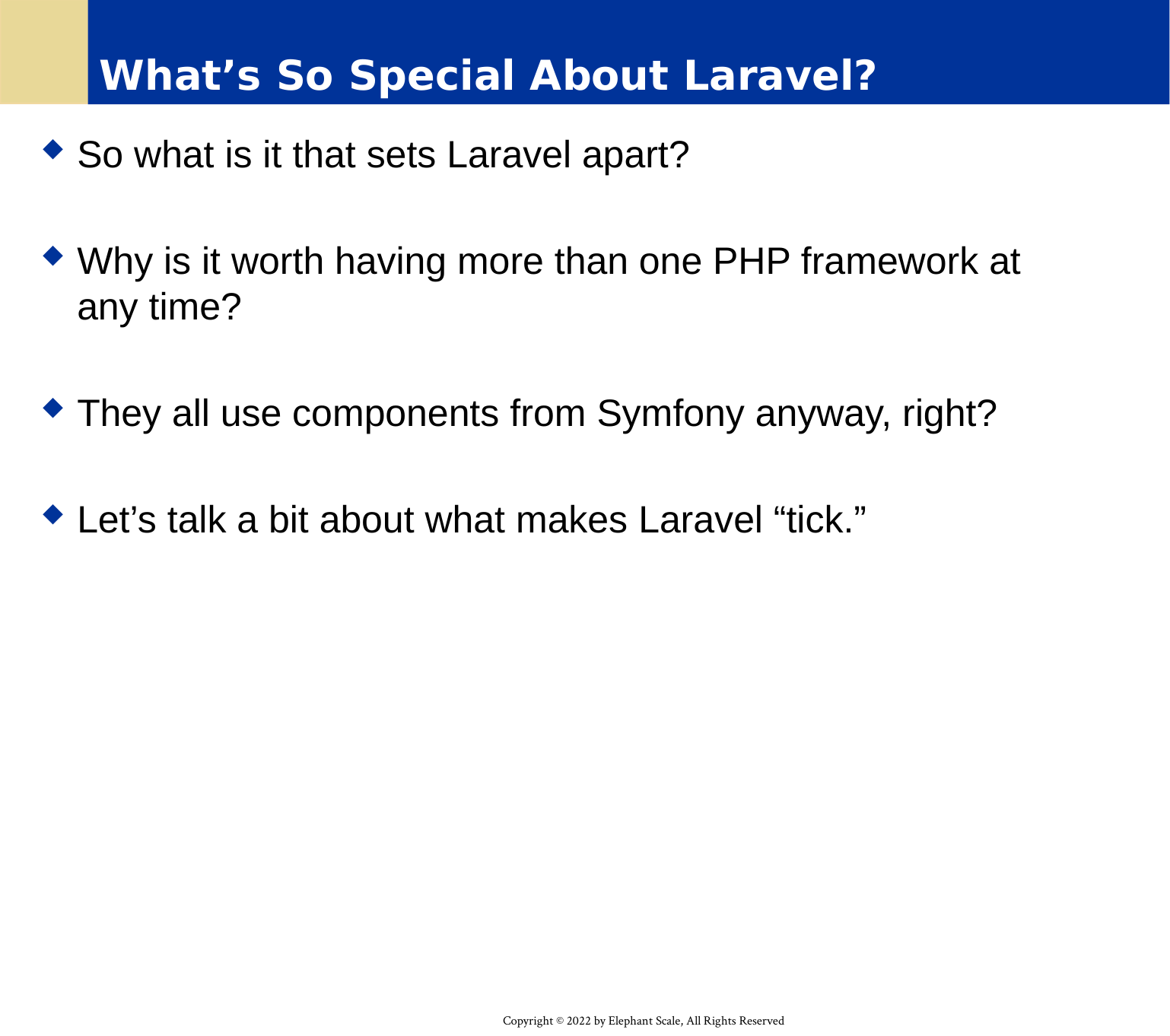

# What’s So Special About Laravel?
So what is it that sets Laravel apart?

Why is it worth having more than one PHP framework at any time?

They all use components from Symfony anyway, right?

Let’s talk a bit about what makes Laravel “tick.”
Copyright © 2022 by Elephant Scale, All Rights Reserved